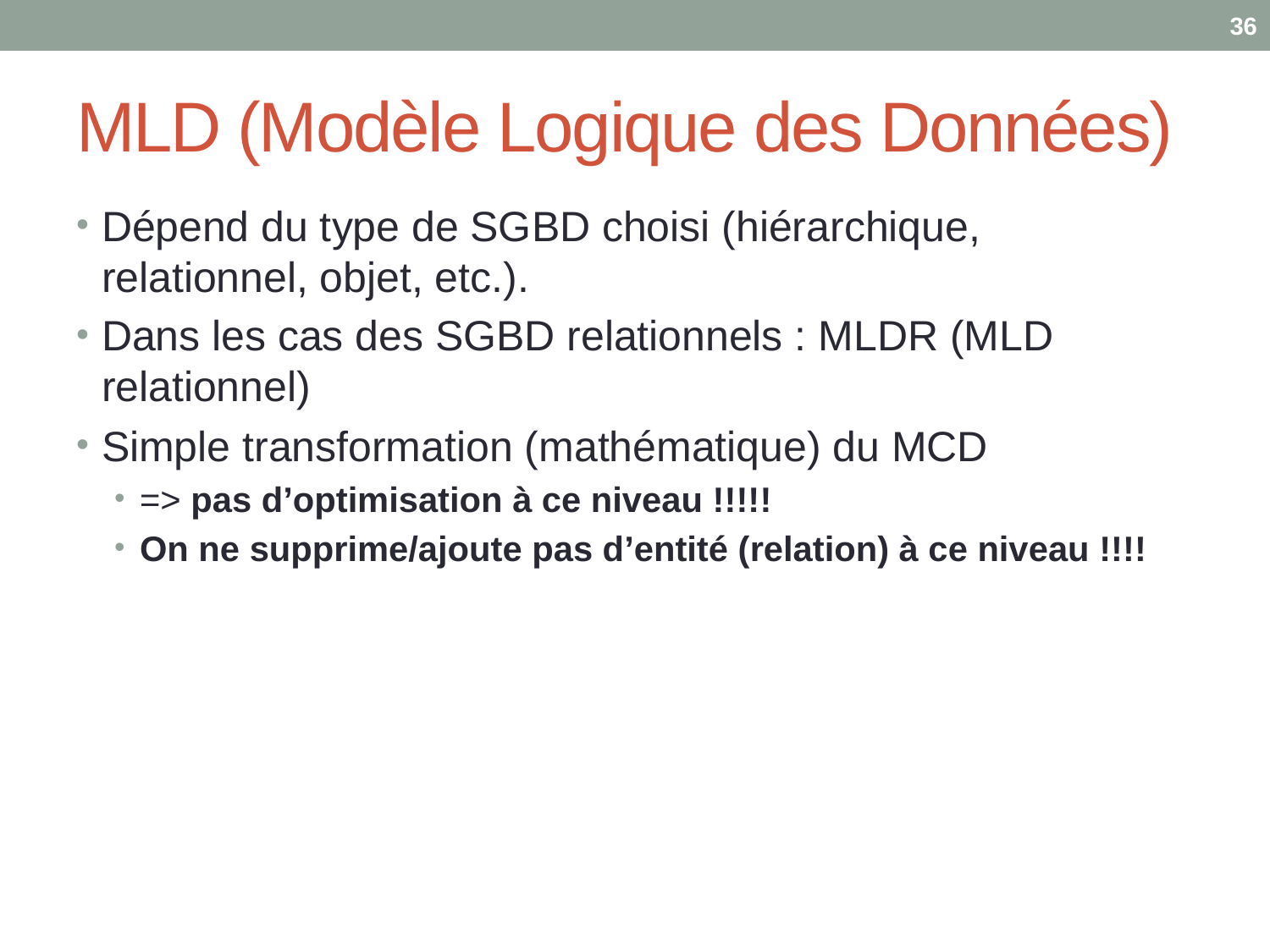

36
# MLD (Modèle Logique des Données)
Dépend du type de SGBD choisi (hiérarchique, relationnel, objet, etc.).
Dans les cas des SGBD relationnels : MLDR (MLD relationnel)
Simple transformation (mathématique) du MCD
=> pas d’optimisation à ce niveau !!!!!
On ne supprime/ajoute pas d’entité (relation) à ce niveau !!!!